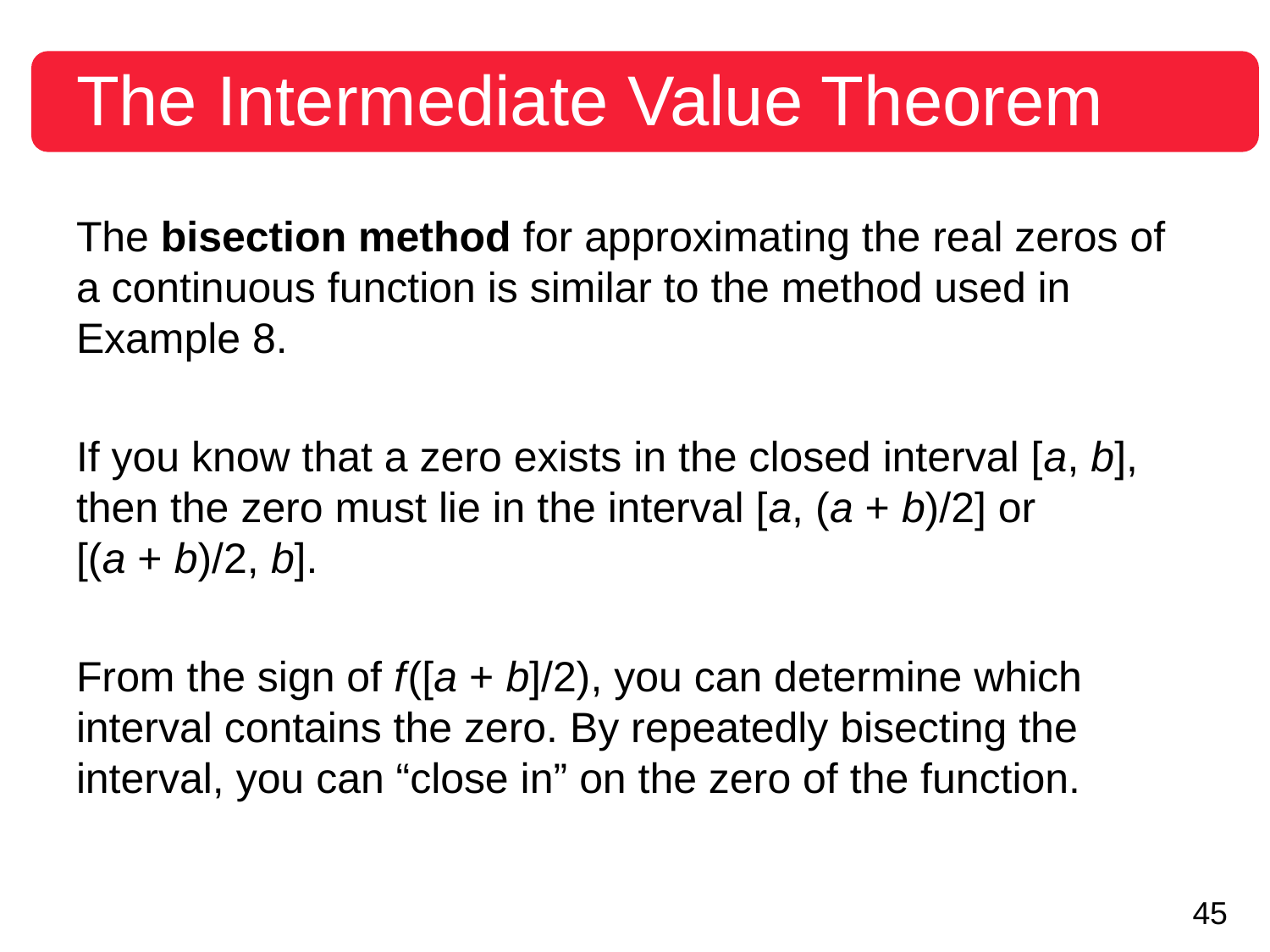

# The Intermediate Value Theorem
The bisection method for approximating the real zeros of a continuous function is similar to the method used in Example 8.

If you know that a zero exists in the closed interval [a, b], then the zero must lie in the interval [a, (a + b)/2] or
[(a + b)/2, b].

From the sign of f ([a + b]/2), you can determine which interval contains the zero. By repeatedly bisecting the interval, you can “close in” on the zero of the function.